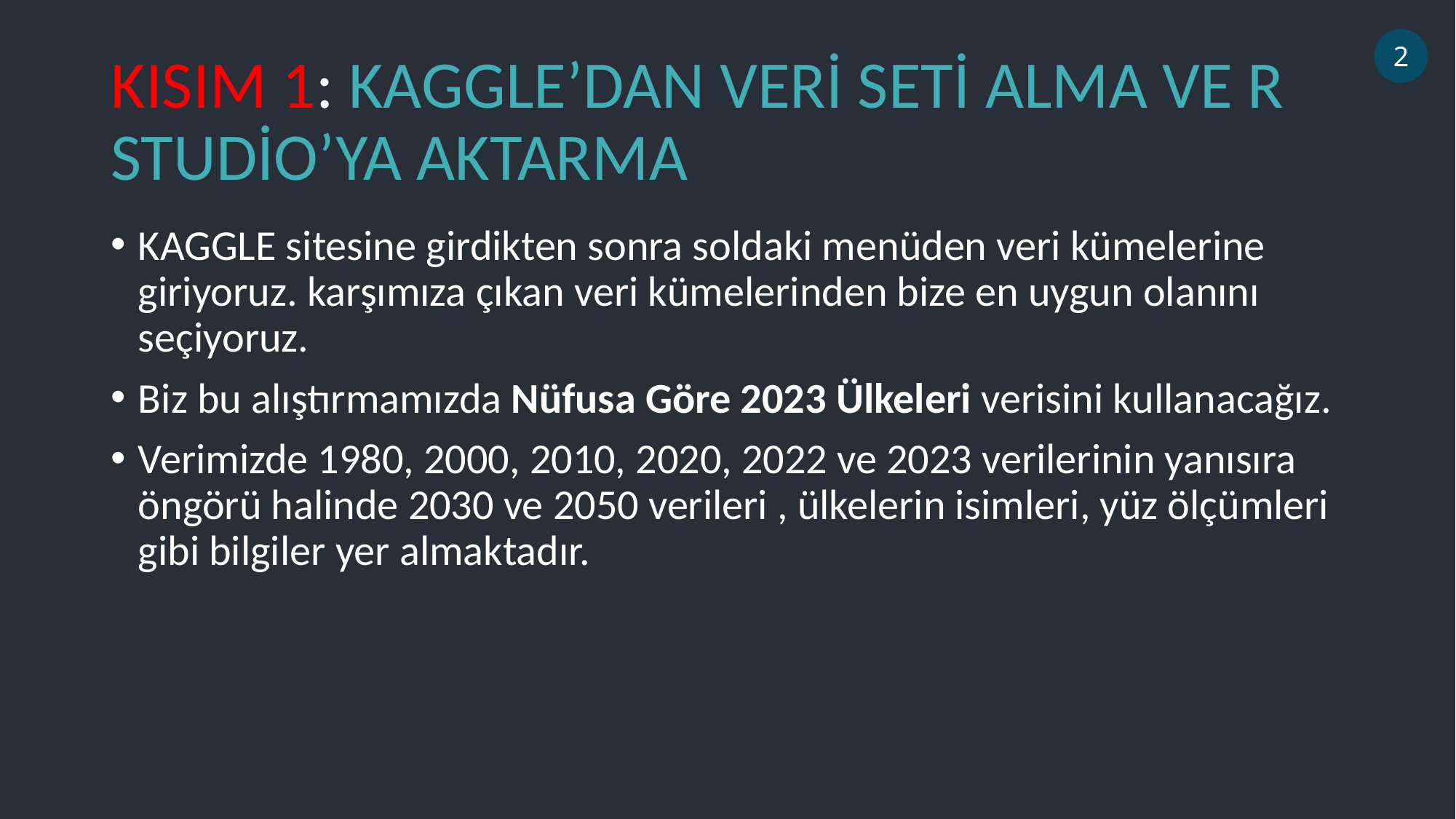

2
# KISIM 1: KAGGLE’DAN VERİ SETİ ALMA VE R STUDİO’YA AKTARMA
KAGGLE sitesine girdikten sonra soldaki menüden veri kümelerine giriyoruz. karşımıza çıkan veri kümelerinden bize en uygun olanını seçiyoruz.
Biz bu alıştırmamızda Nüfusa Göre 2023 Ülkeleri verisini kullanacağız.
Verimizde 1980, 2000, 2010, 2020, 2022 ve 2023 verilerinin yanısıra öngörü halinde 2030 ve 2050 verileri , ülkelerin isimleri, yüz ölçümleri gibi bilgiler yer almaktadır.